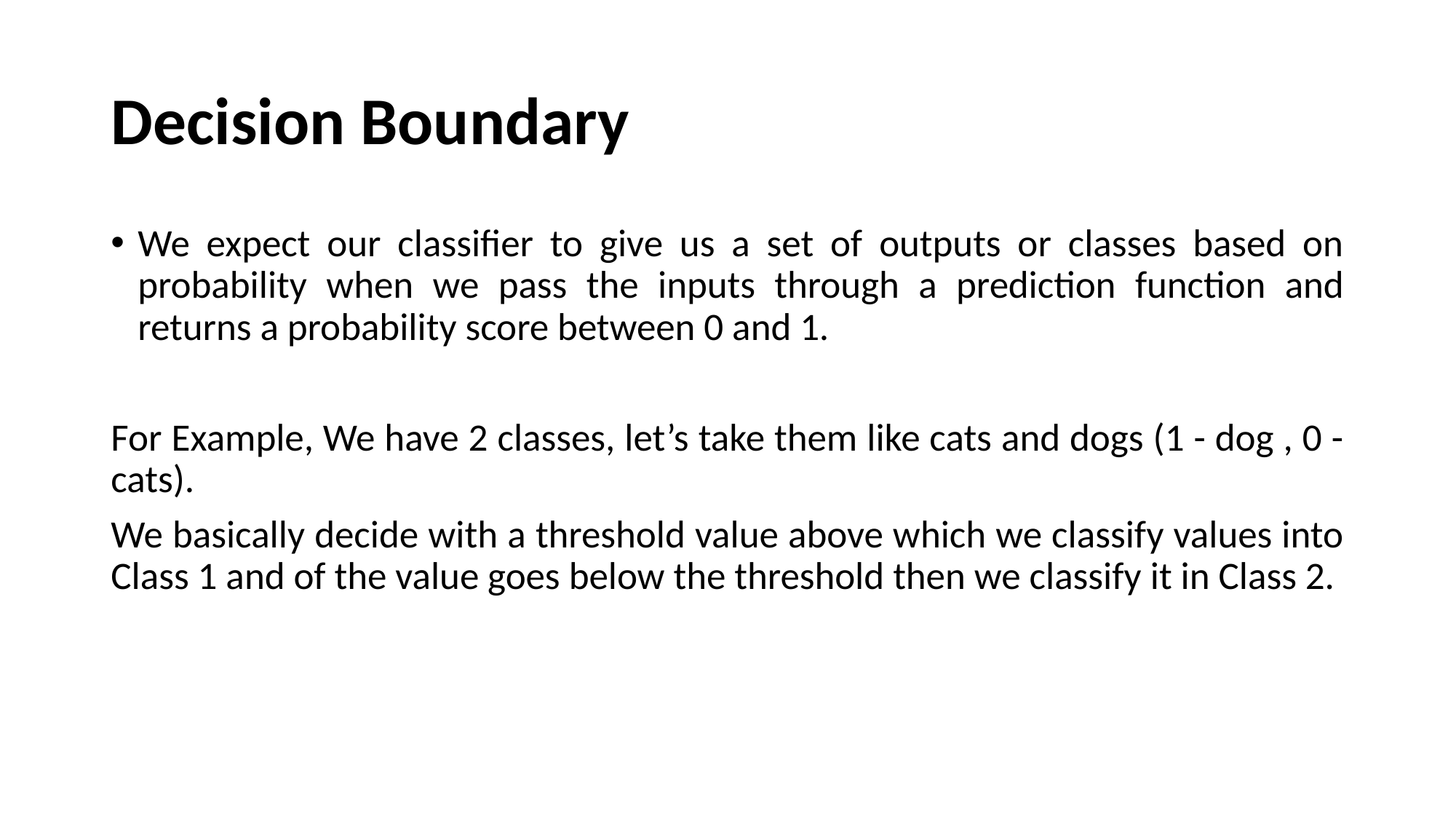

# Decision Boundary
We expect our classifier to give us a set of outputs or classes based on probability when we pass the inputs through a prediction function and returns a probability score between 0 and 1.

For Example, We have 2 classes, let’s take them like cats and dogs (1 - dog , 0 - cats).
We basically decide with a threshold value above which we classify values into Class 1 and of the value goes below the threshold then we classify it in Class 2.